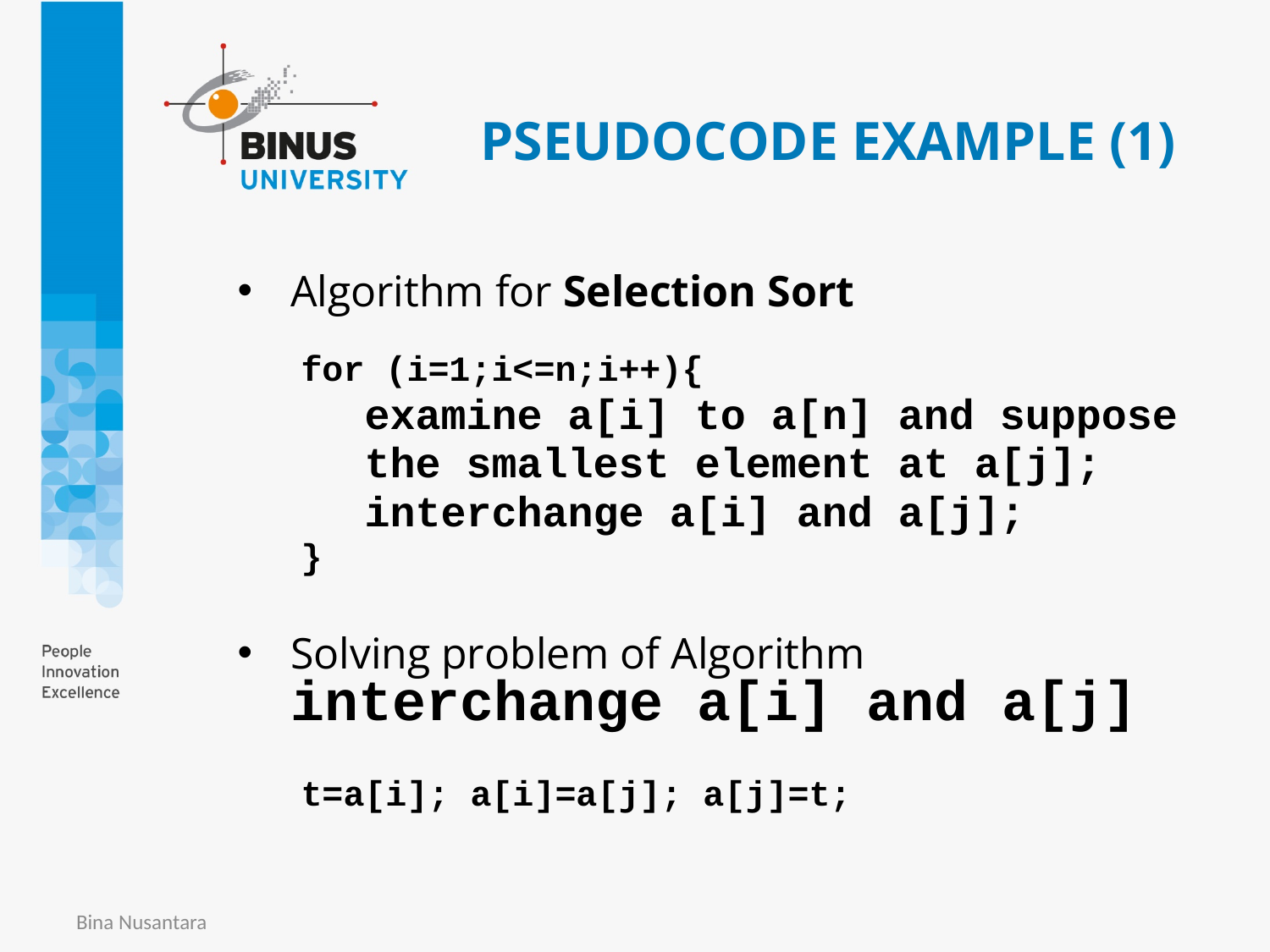

# PSEUDOCODE EXAMPLE (1)
Algorithm for Selection Sort

for (i=1;i<=n;i++){
examine a[i] to a[n] and suppose
the smallest element at a[j];
interchange a[i] and a[j];
}

Solving problem of Algorithm interchange a[i] and a[j]

t=a[i]; a[i]=a[j]; a[j]=t;
Bina Nusantara